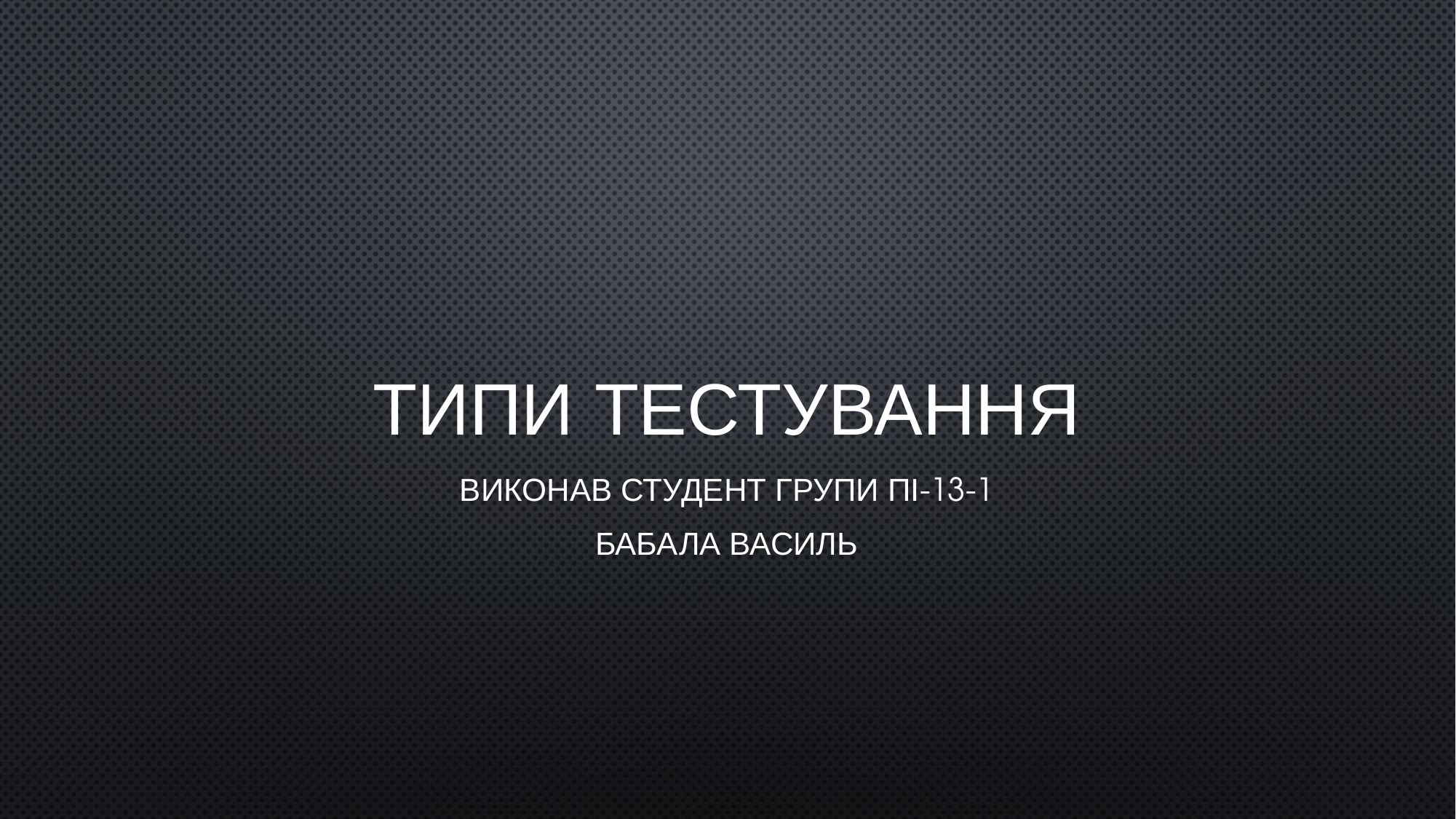

# Типи тестування
Виконав студент групи ПІ-13-1
Бабала Василь